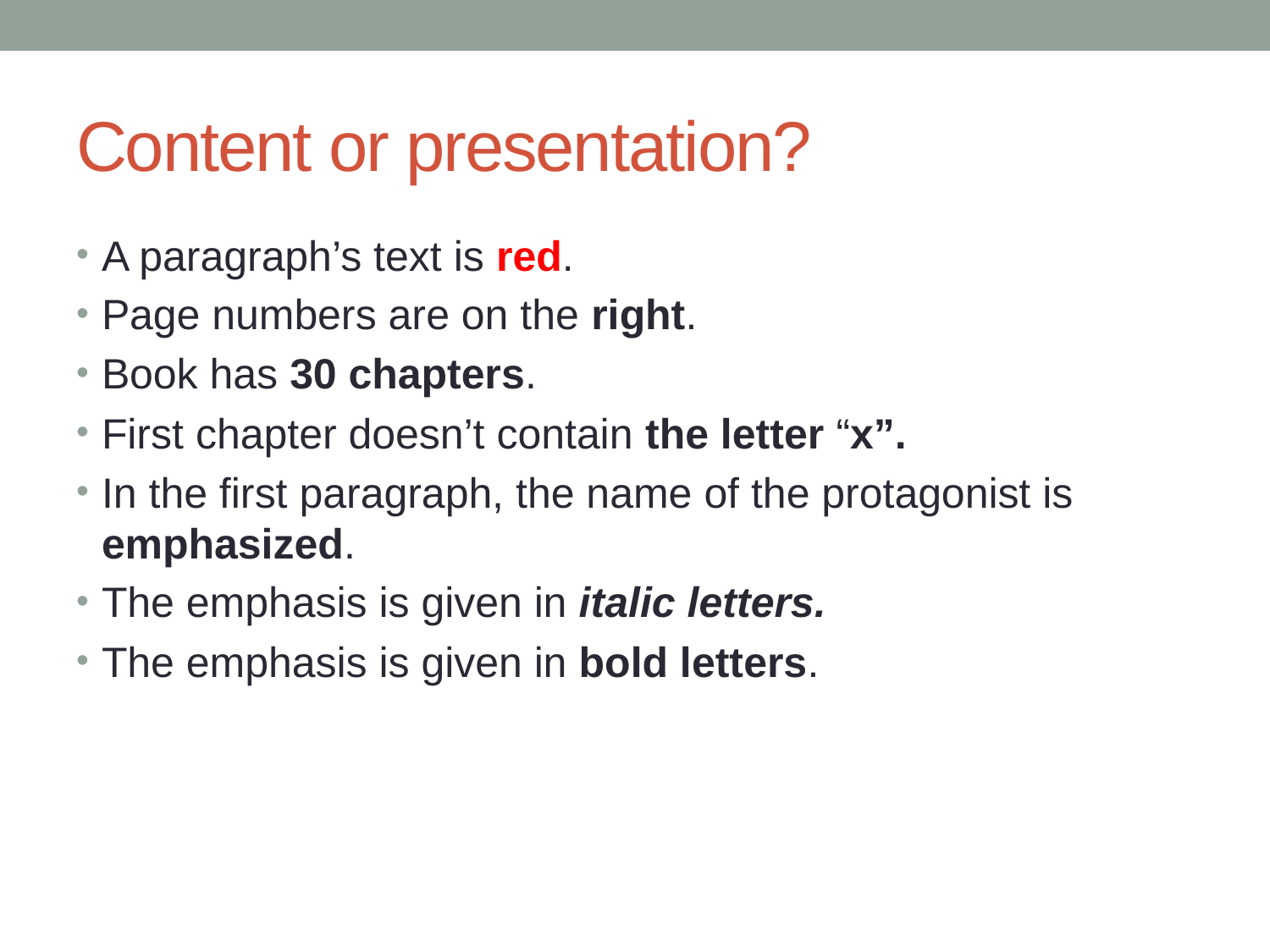

# Content or presentation?
A paragraph’s text is red.
Page numbers are on the right.
Book has 30 chapters.
First chapter doesn’t contain the letter “x”.
In the first paragraph, the name of the protagonist is emphasized.
The emphasis is given in italic letters.
The emphasis is given in bold letters.